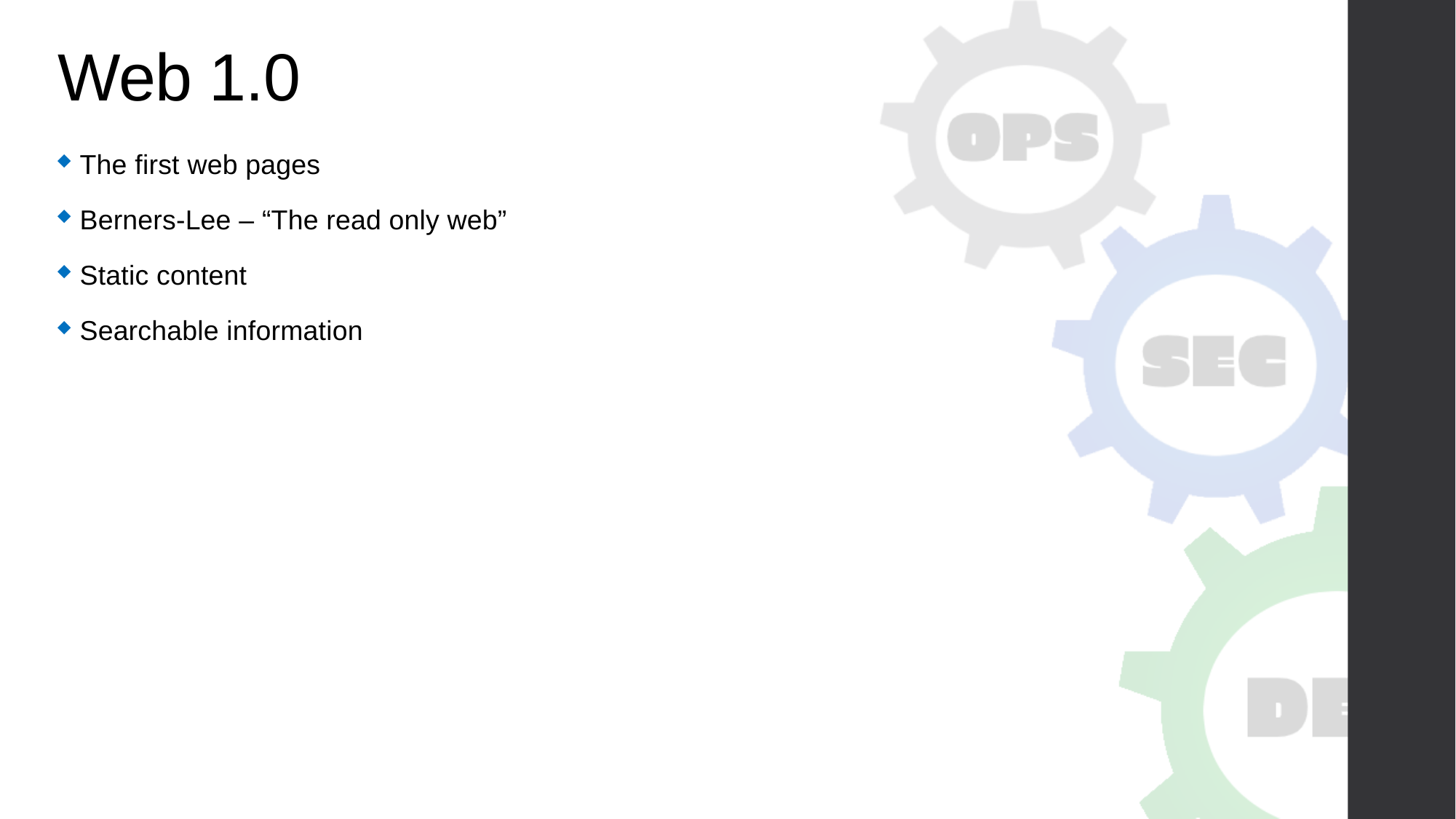

# Web 1.0
The first web pages
Berners-Lee – “The read only web”
Static content
Searchable information